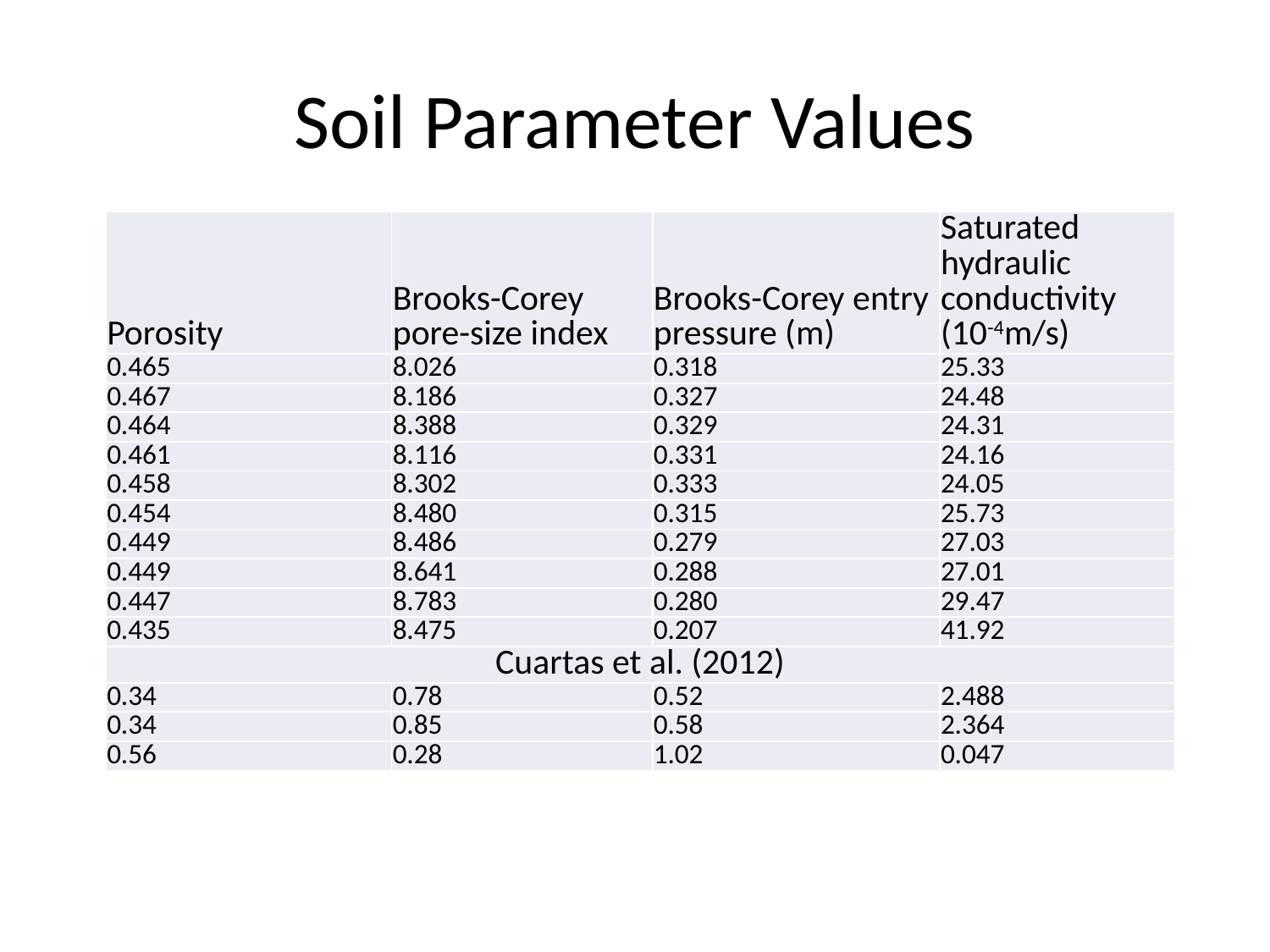

# Soil Parameter Values
| Porosity | Brooks-Corey pore-size index | Brooks-Corey entry pressure (m) | Saturated hydraulic conductivity (10-4m/s) |
| --- | --- | --- | --- |
| 0.465 | 8.026 | 0.318 | 25.33 |
| 0.467 | 8.186 | 0.327 | 24.48 |
| 0.464 | 8.388 | 0.329 | 24.31 |
| 0.461 | 8.116 | 0.331 | 24.16 |
| 0.458 | 8.302 | 0.333 | 24.05 |
| 0.454 | 8.480 | 0.315 | 25.73 |
| 0.449 | 8.486 | 0.279 | 27.03 |
| 0.449 | 8.641 | 0.288 | 27.01 |
| 0.447 | 8.783 | 0.280 | 29.47 |
| 0.435 | 8.475 | 0.207 | 41.92 |
| Cuartas et al. (2012) |  |  |  |
| 0.34 | 0.78 | 0.52 | 2.488 |
| 0.34 | 0.85 | 0.58 | 2.364 |
| 0.56 | 0.28 | 1.02 | 0.047 |